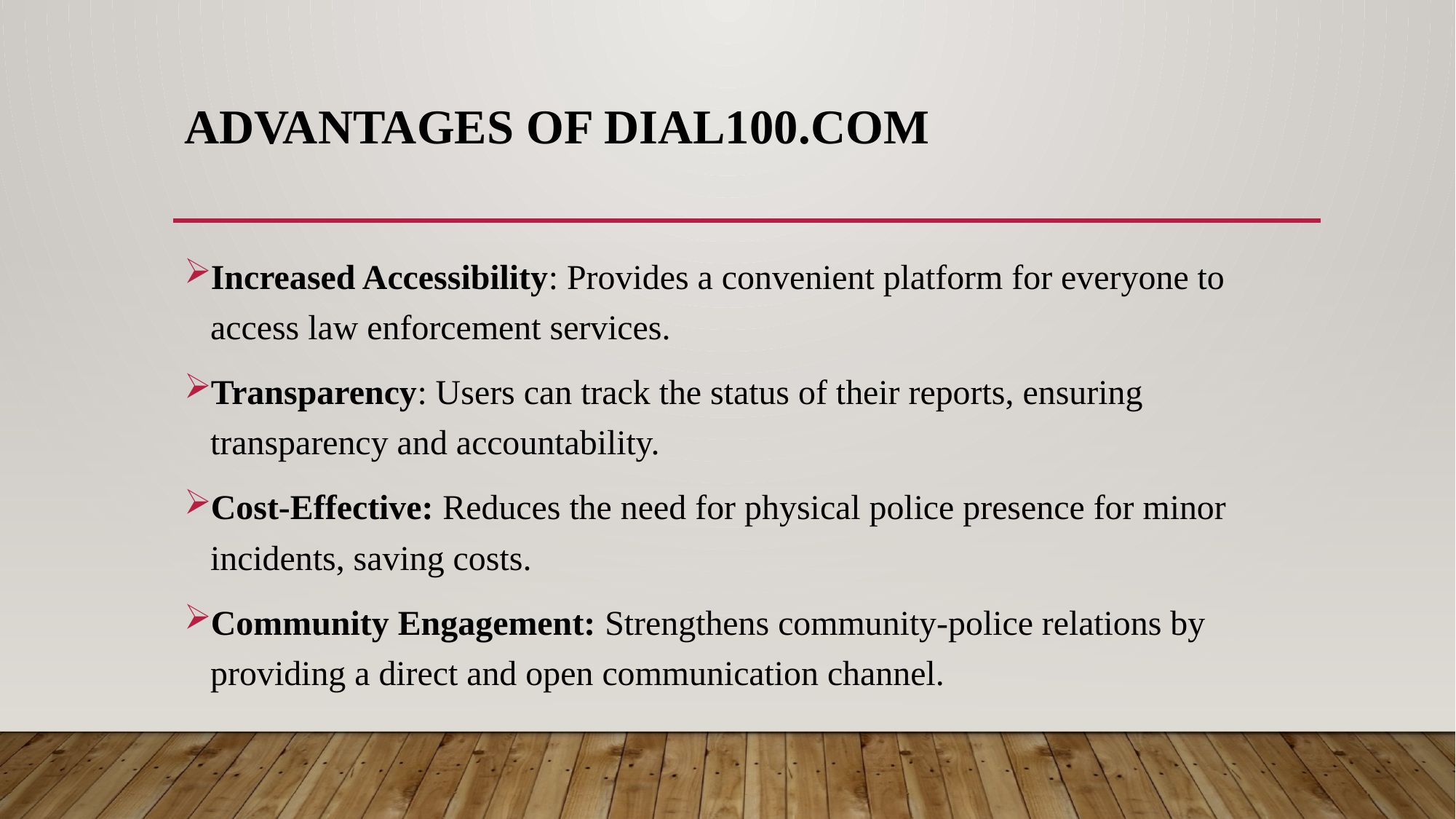

# Advantages of dial100.com
Increased Accessibility: Provides a convenient platform for everyone to access law enforcement services.
Transparency: Users can track the status of their reports, ensuring transparency and accountability.
Cost-Effective: Reduces the need for physical police presence for minor incidents, saving costs.
Community Engagement: Strengthens community-police relations by providing a direct and open communication channel.